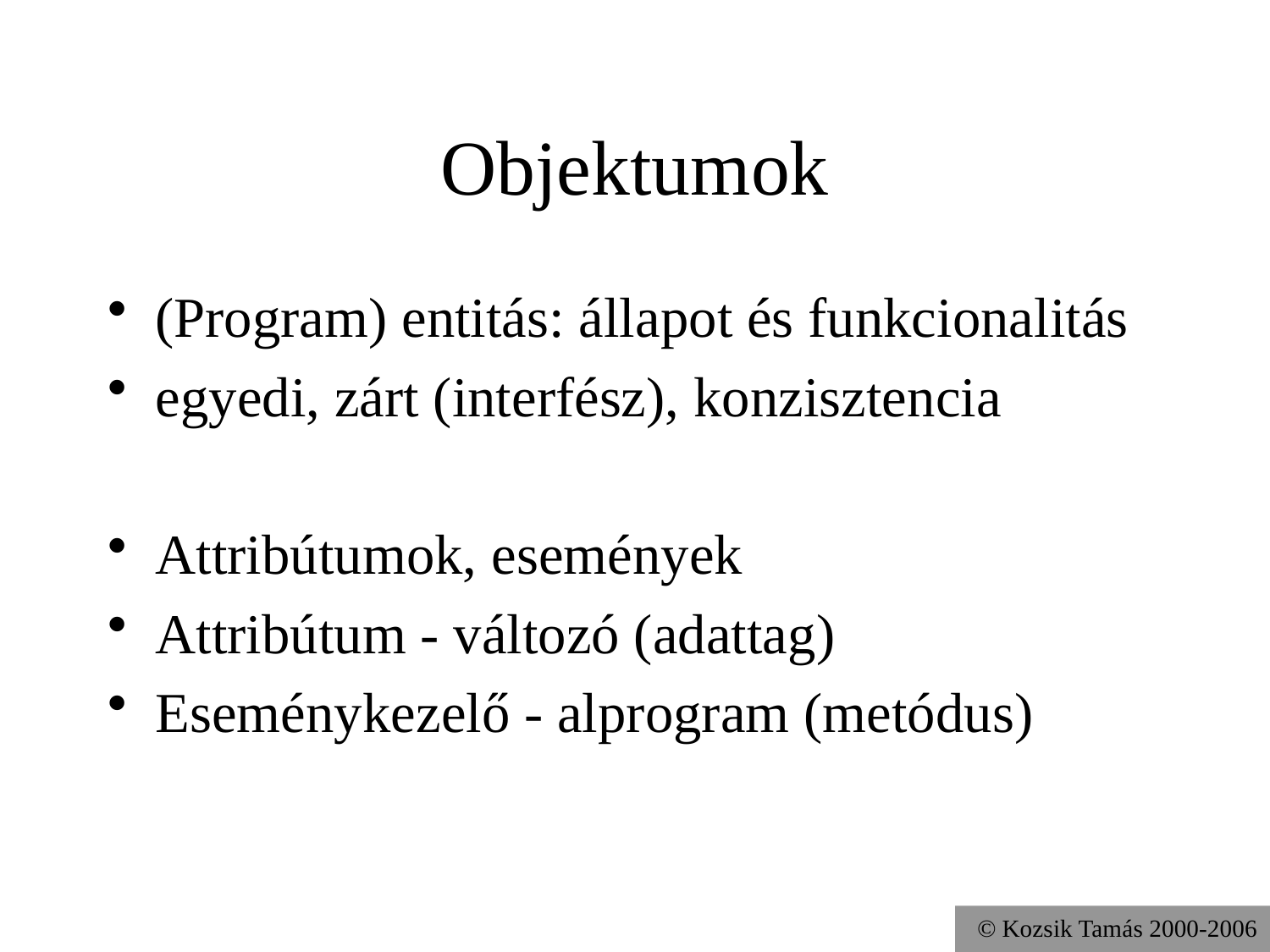

Objektumok
(Program) entitás: állapot és funkcionalitás
egyedi, zárt (interfész), konzisztencia

Attribútumok, események
Attribútum - változó (adattag)
Eseménykezelő - alprogram (metódus)
© Kozsik Tamás 2000-2006